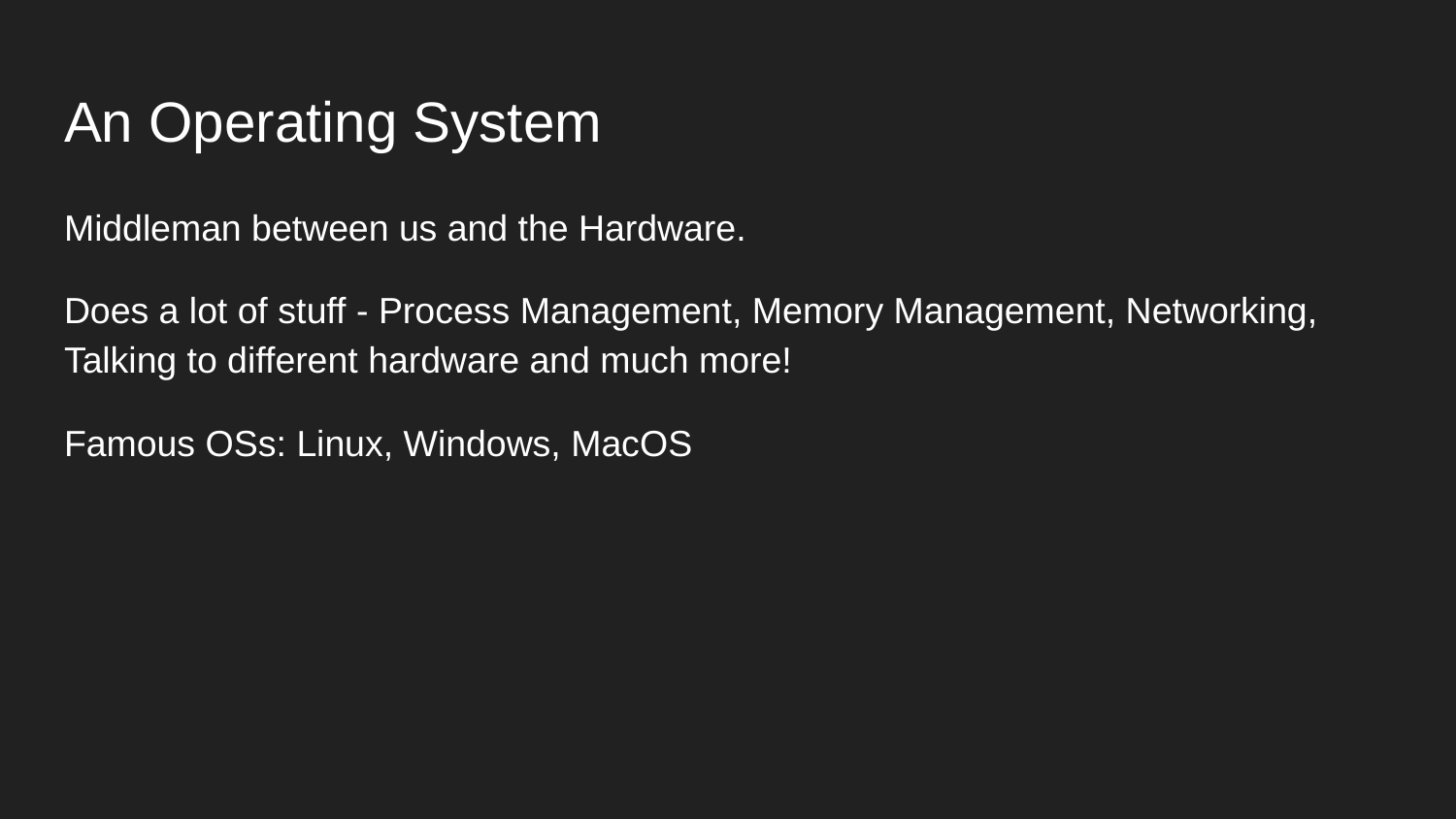

# An Operating System
Middleman between us and the Hardware.
Does a lot of stuff - Process Management, Memory Management, Networking, Talking to different hardware and much more!
Famous OSs: Linux, Windows, MacOS